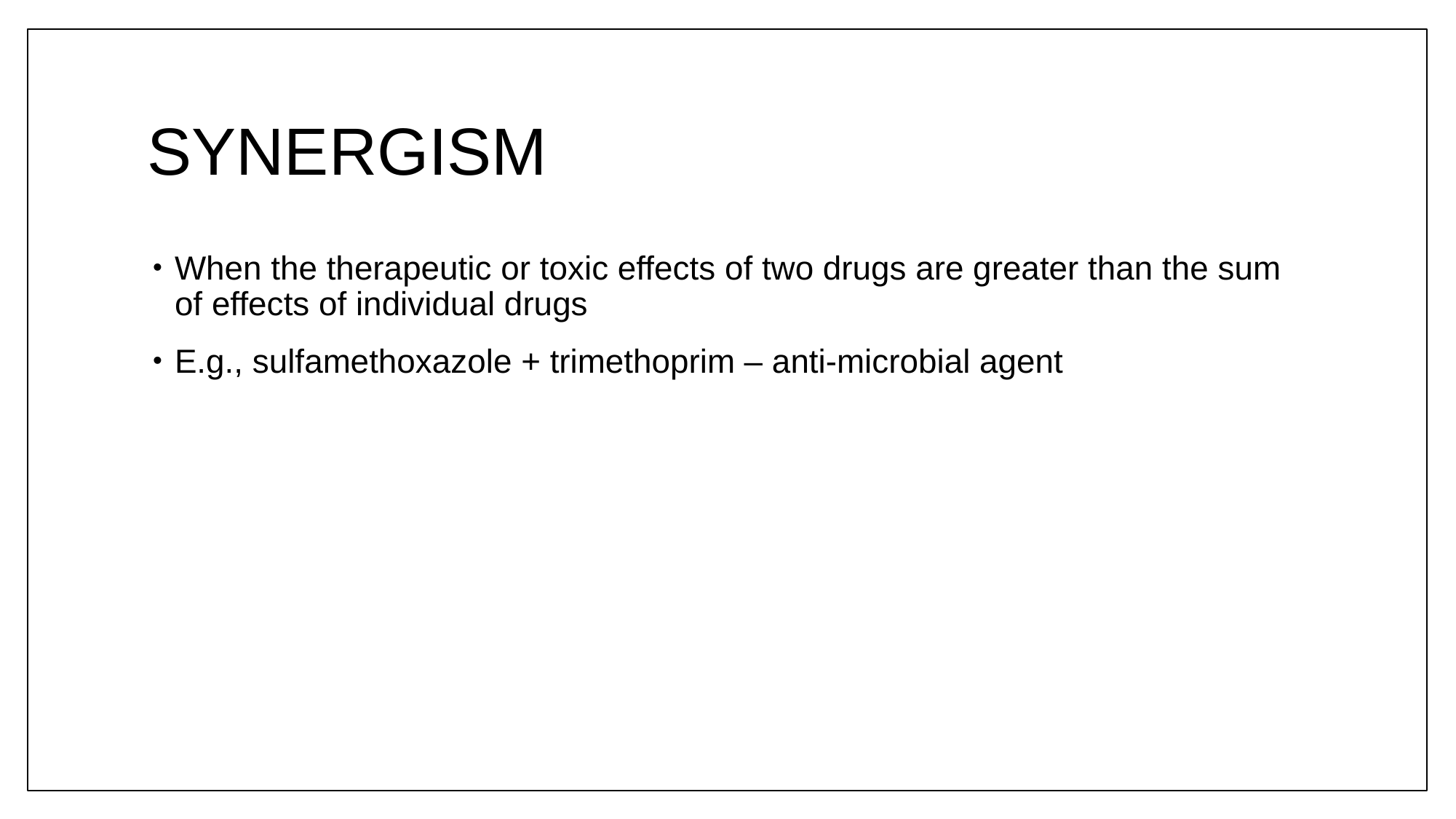

# SYNERGISM
When the therapeutic or toxic effects of two drugs are greater than the sum of effects of individual drugs
E.g., sulfamethoxazole + trimethoprim – anti-microbial agent